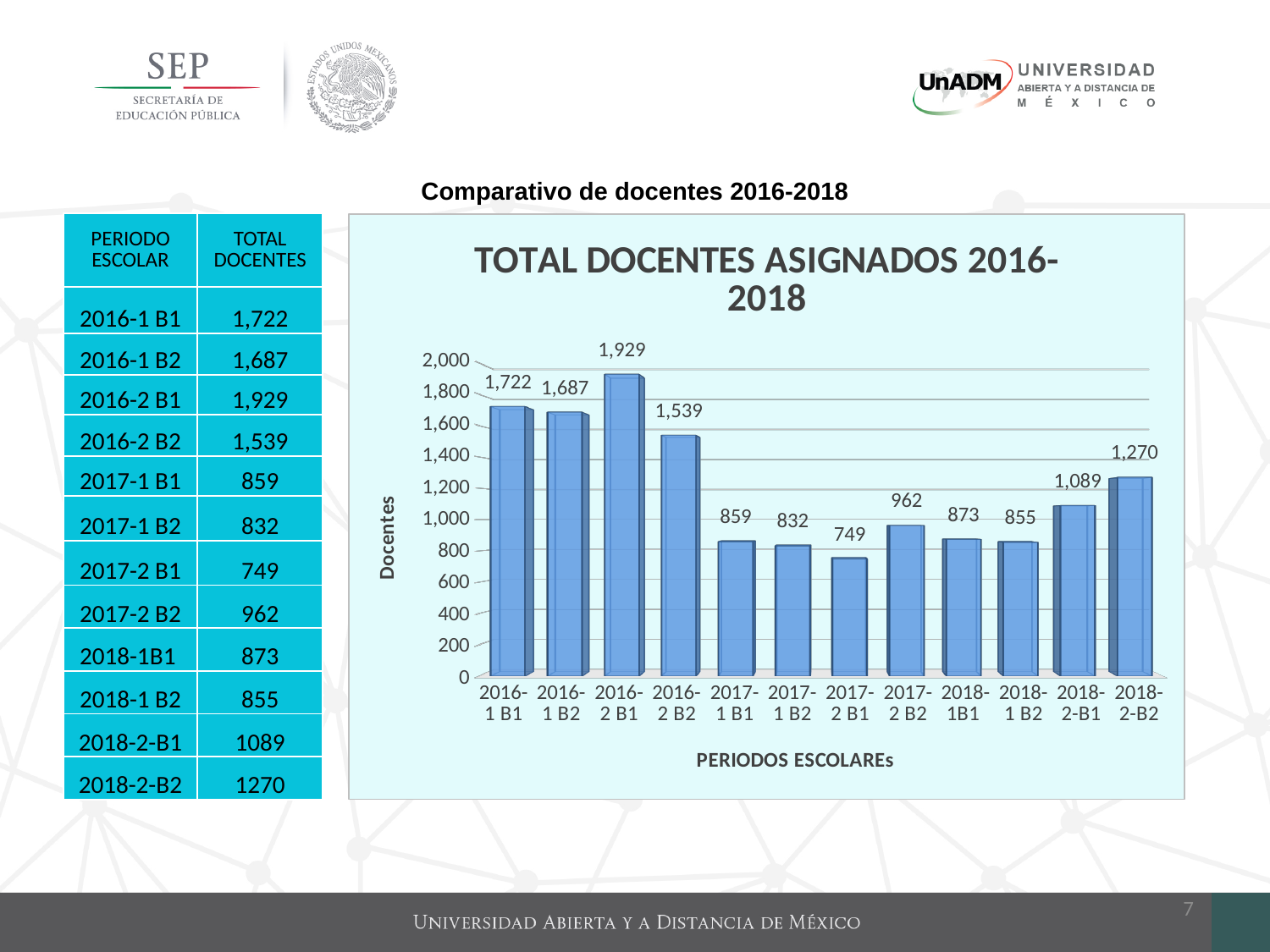

# Comparativo de docentes 2016-2018
| PERIODO ESCOLAR | TOTAL DOCENTES |
| --- | --- |
| 2016-1 B1 | 1,722 |
| 2016-1 B2 | 1,687 |
| 2016-2 B1 | 1,929 |
| 2016-2 B2 | 1,539 |
| 2017-1 B1 | 859 |
| 2017-1 B2 | 832 |
| 2017-2 B1 | 749 |
| 2017-2 B2 | 962 |
| 2018-1B1 | 873 |
| 2018-1 B2 | 855 |
| 2018-2-B1 | 1089 |
| 2018-2-B2 | 1270 |

[unsupported chart]

7